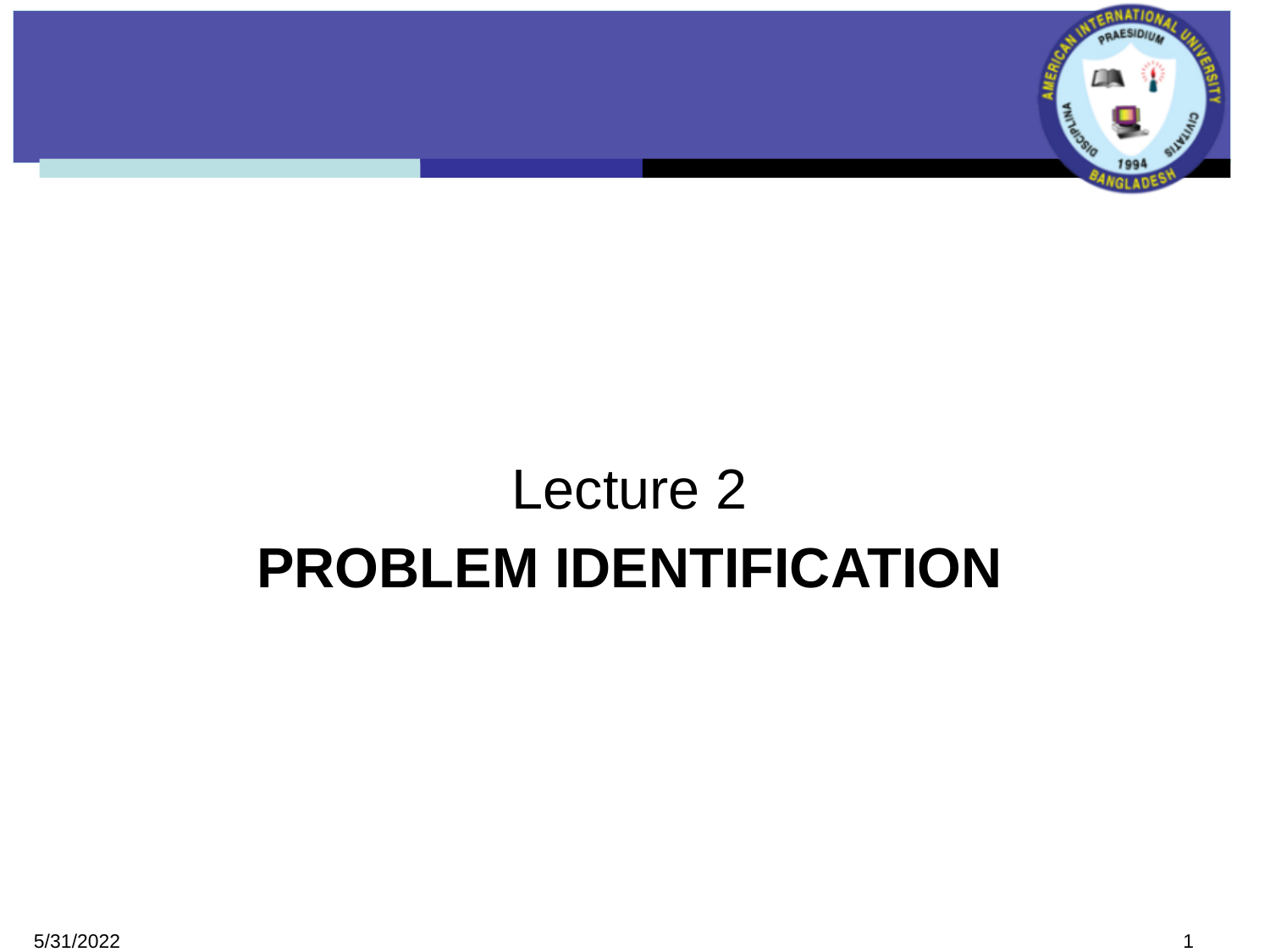

#

Lecture 2
Problem Identification
5/31/2022
1